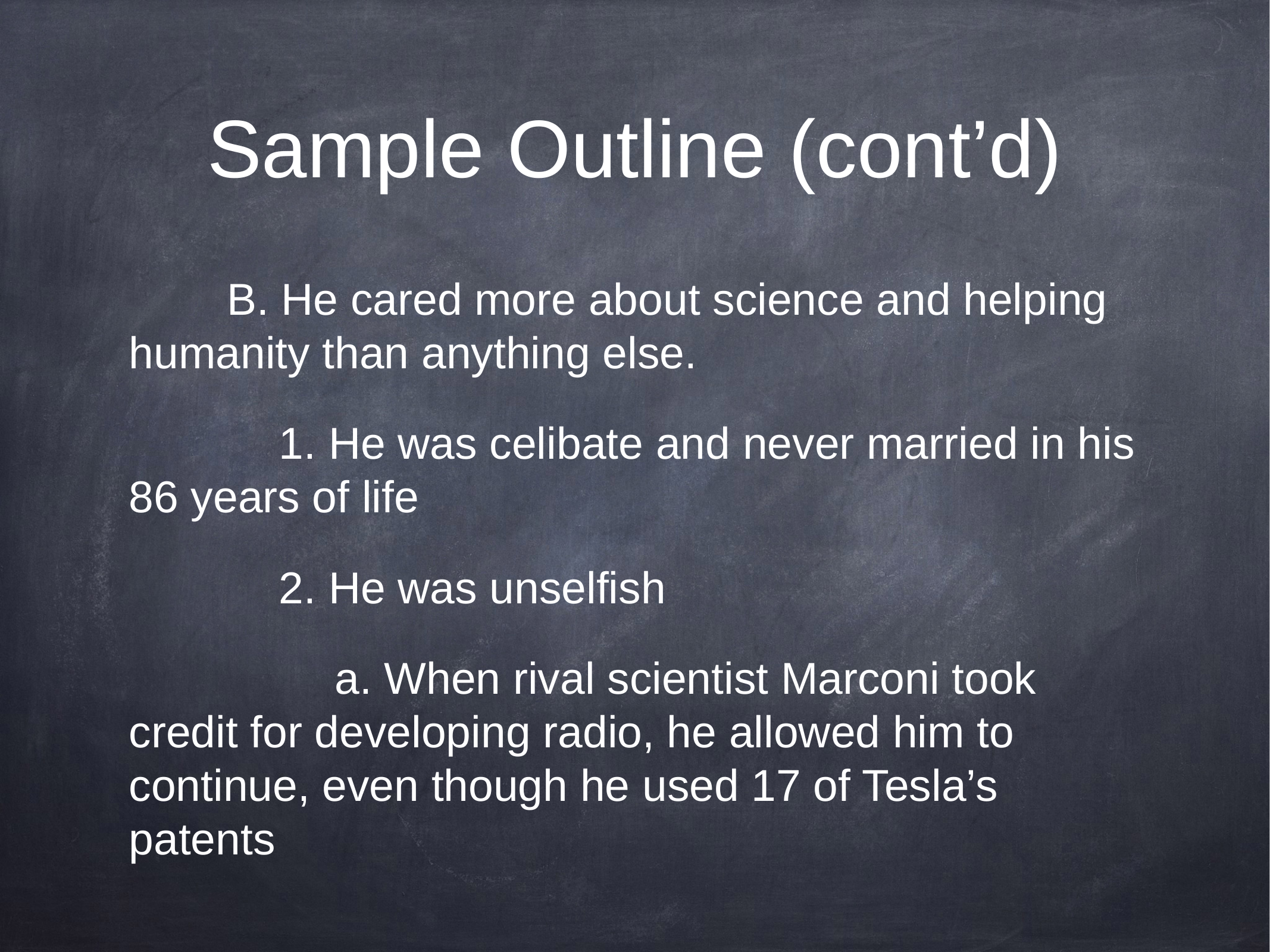

# Sample Outline (cont’d)
B. He cared more about science and helping humanity than anything else.
1. He was celibate and never married in his 86 years of life
2. He was unselfish
a. When rival scientist Marconi took credit for developing radio, he allowed him to continue, even though he used 17 of Tesla’s patents